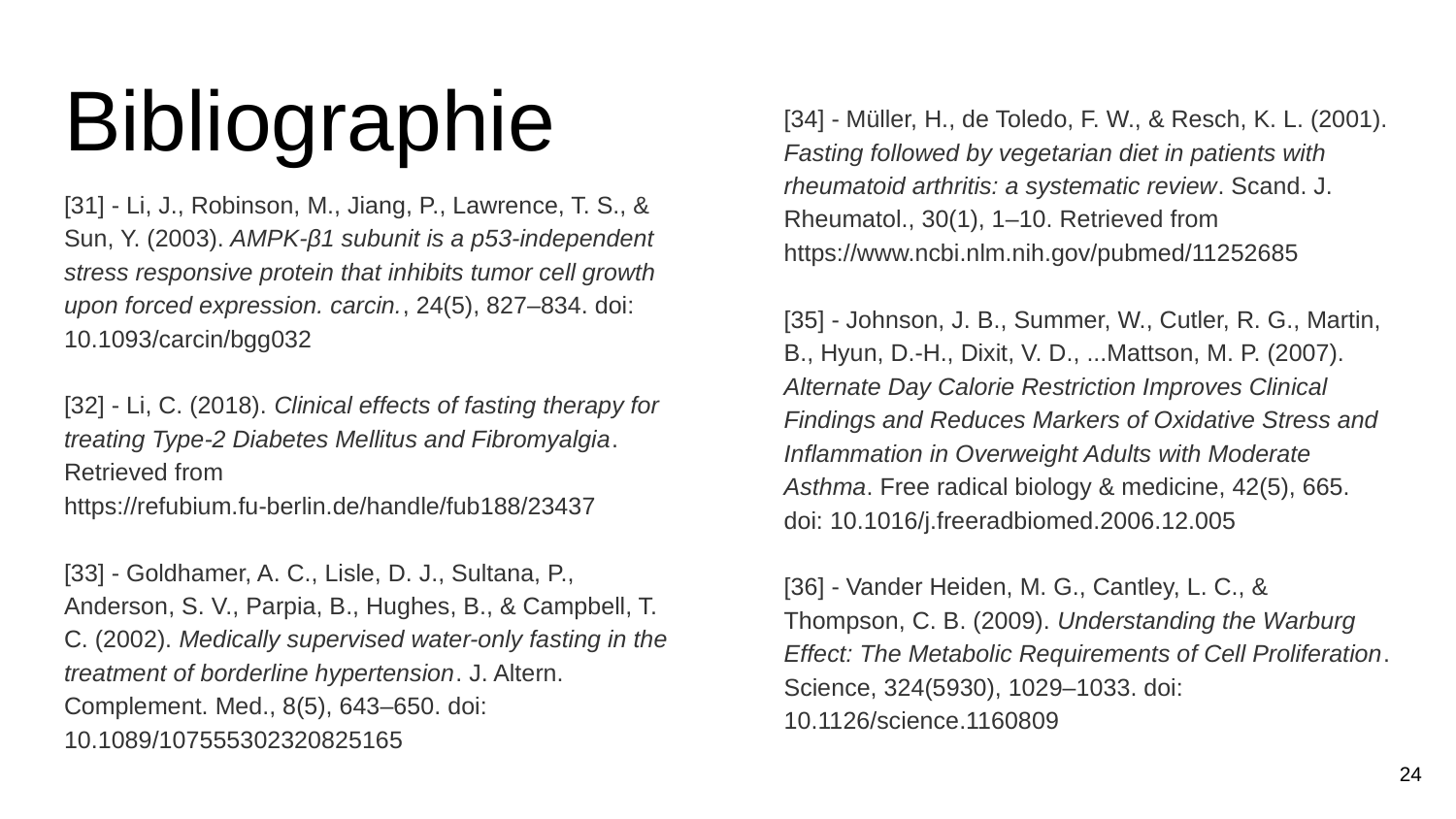

[34] - Müller, H., de Toledo, F. W., & Resch, K. L. (2001). Fasting followed by vegetarian diet in patients with rheumatoid arthritis: a systematic review. Scand. J. Rheumatol., 30(1), 1–10. Retrieved from https://www.ncbi.nlm.nih.gov/pubmed/11252685

[35] - Johnson, J. B., Summer, W., Cutler, R. G., Martin, B., Hyun, D.-H., Dixit, V. D., ...Mattson, M. P. (2007). Alternate Day Calorie Restriction Improves Clinical Findings and Reduces Markers of Oxidative Stress and Inflammation in Overweight Adults with Moderate Asthma. Free radical biology & medicine, 42(5), 665. doi: 10.1016/j.freeradbiomed.2006.12.005

[36] - Vander Heiden, M. G., Cantley, L. C., & Thompson, C. B. (2009). Understanding the Warburg Effect: The Metabolic Requirements of Cell Proliferation. Science, 324(5930), 1029–1033. doi: 10.1126/science.1160809

# Bibliographie
[31] - Li, J., Robinson, M., Jiang, P., Lawrence, T. S., & Sun, Y. (2003). AMPK-β1 subunit is a p53-independent stress responsive protein that inhibits tumor cell growth upon forced expression. carcin., 24(5), 827–834. doi: 10.1093/carcin/bgg032

[32] - Li, C. (2018). Clinical effects of fasting therapy for treating Type-2 Diabetes Mellitus and Fibromyalgia. Retrieved from https://refubium.fu-berlin.de/handle/fub188/23437

[33] - Goldhamer, A. C., Lisle, D. J., Sultana, P., Anderson, S. V., Parpia, B., Hughes, B., & Campbell, T. C. (2002). Medically supervised water-only fasting in the treatment of borderline hypertension. J. Altern. Complement. Med., 8(5), 643–650. doi: 10.1089/107555302320825165
24